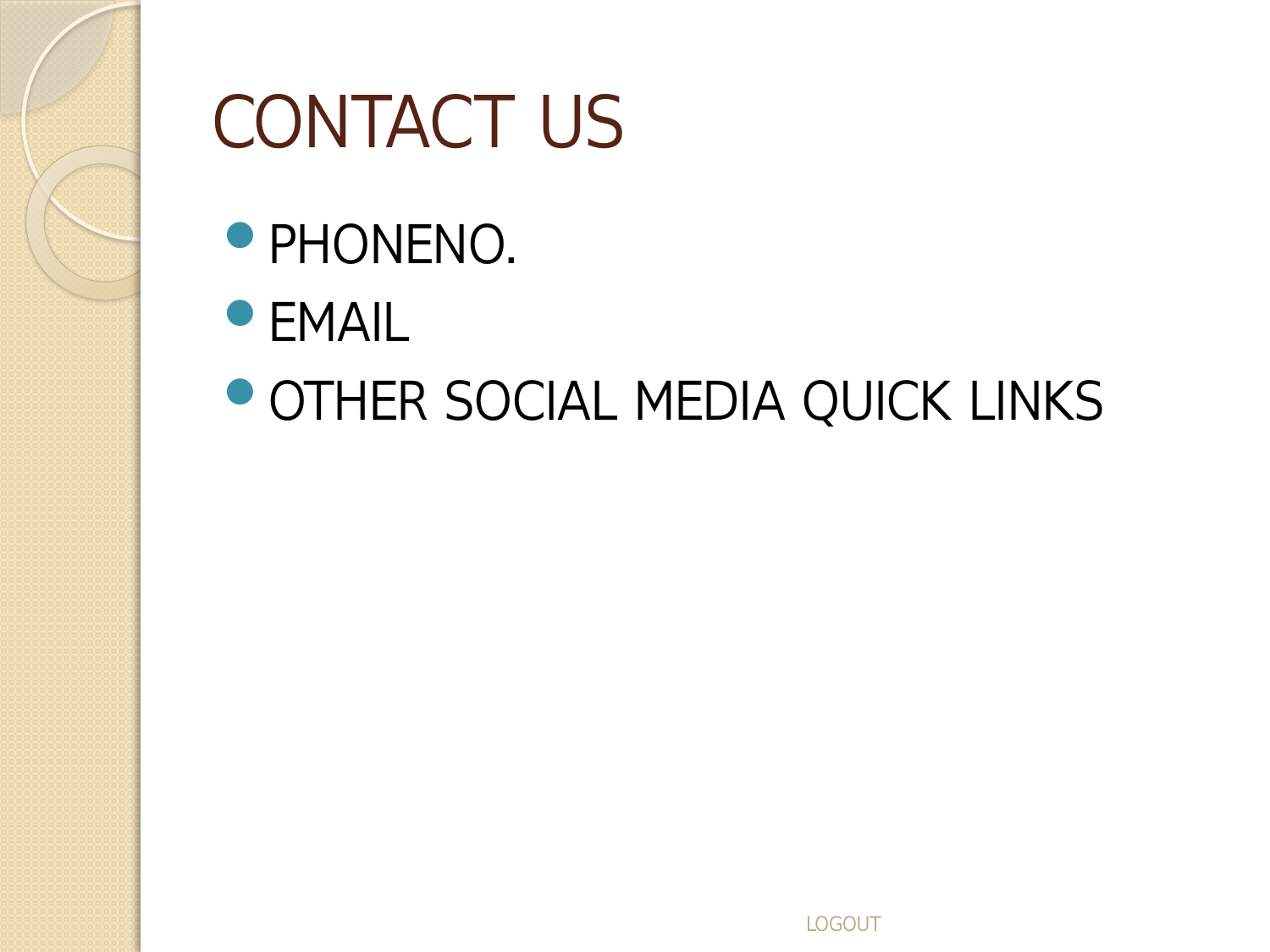

# CONTACT US
PHONENO.
EMAIL
OTHER SOCIAL MEDIA QUICK LINKS
LOGOUT